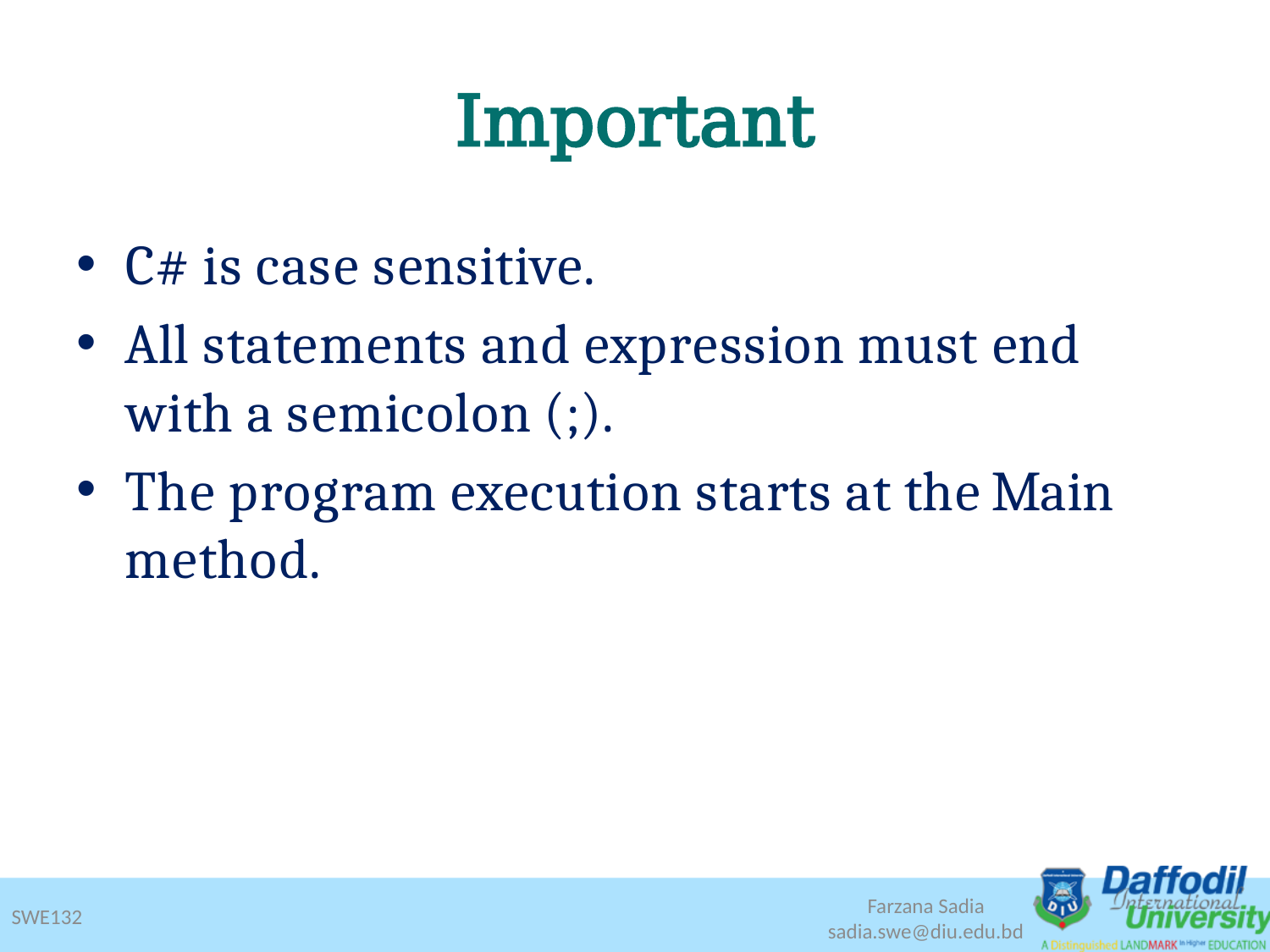

# Important
C# is case sensitive.
All statements and expression must end with a semicolon (;).
The program execution starts at the Main method.